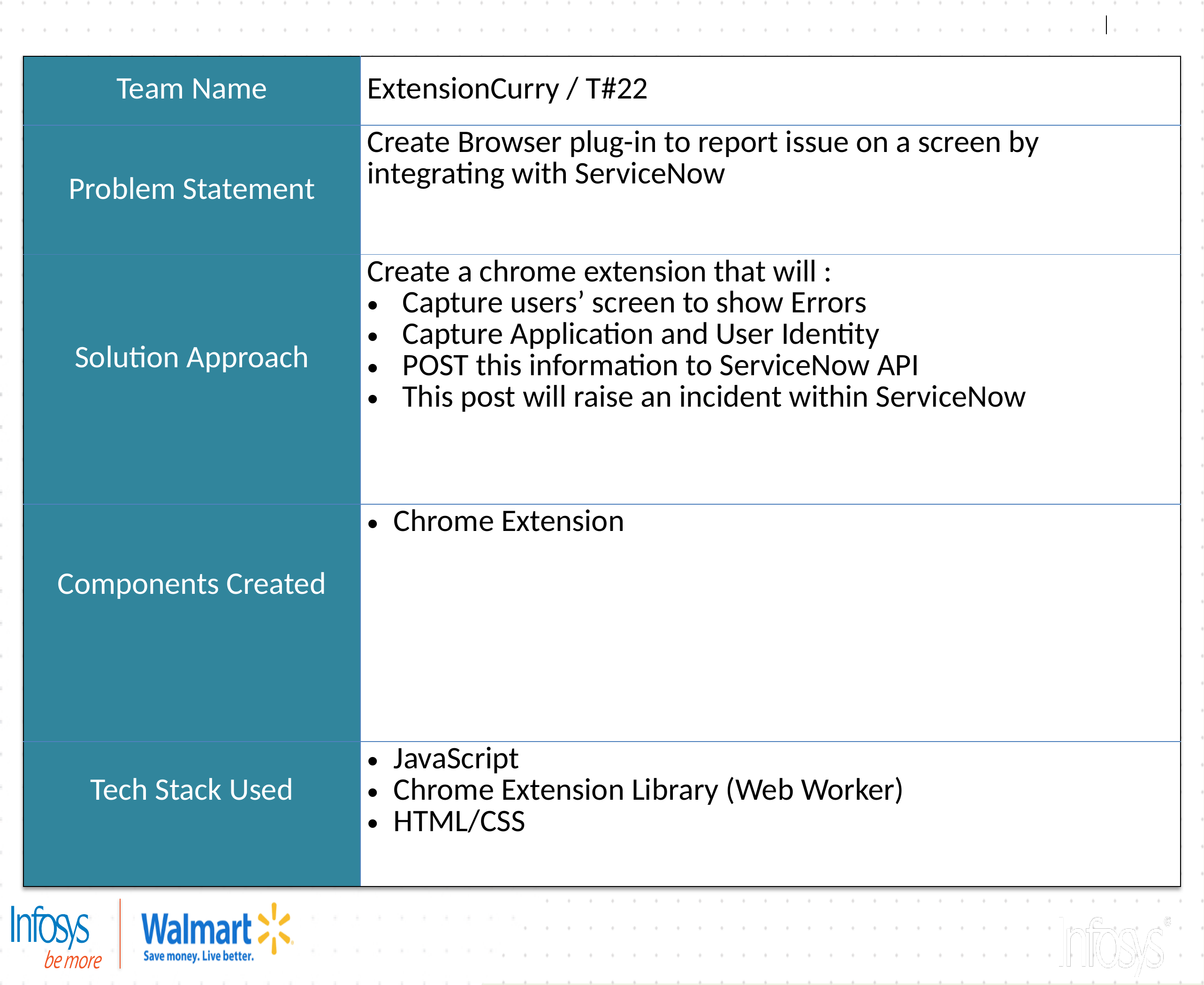

| Team Name | ExtensionCurry / T#22 |
| --- | --- |
| Problem Statement | Create Browser plug-in to report issue on a screen by integrating with ServiceNow |
| Solution Approach | Create a chrome extension that will : Capture users’ screen to show Errors Capture Application and User Identity POST this information to ServiceNow API This post will raise an incident within ServiceNow |
| Components Created | Chrome Extension |
| Tech Stack Used | JavaScript Chrome Extension Library (Web Worker) HTML/CSS |